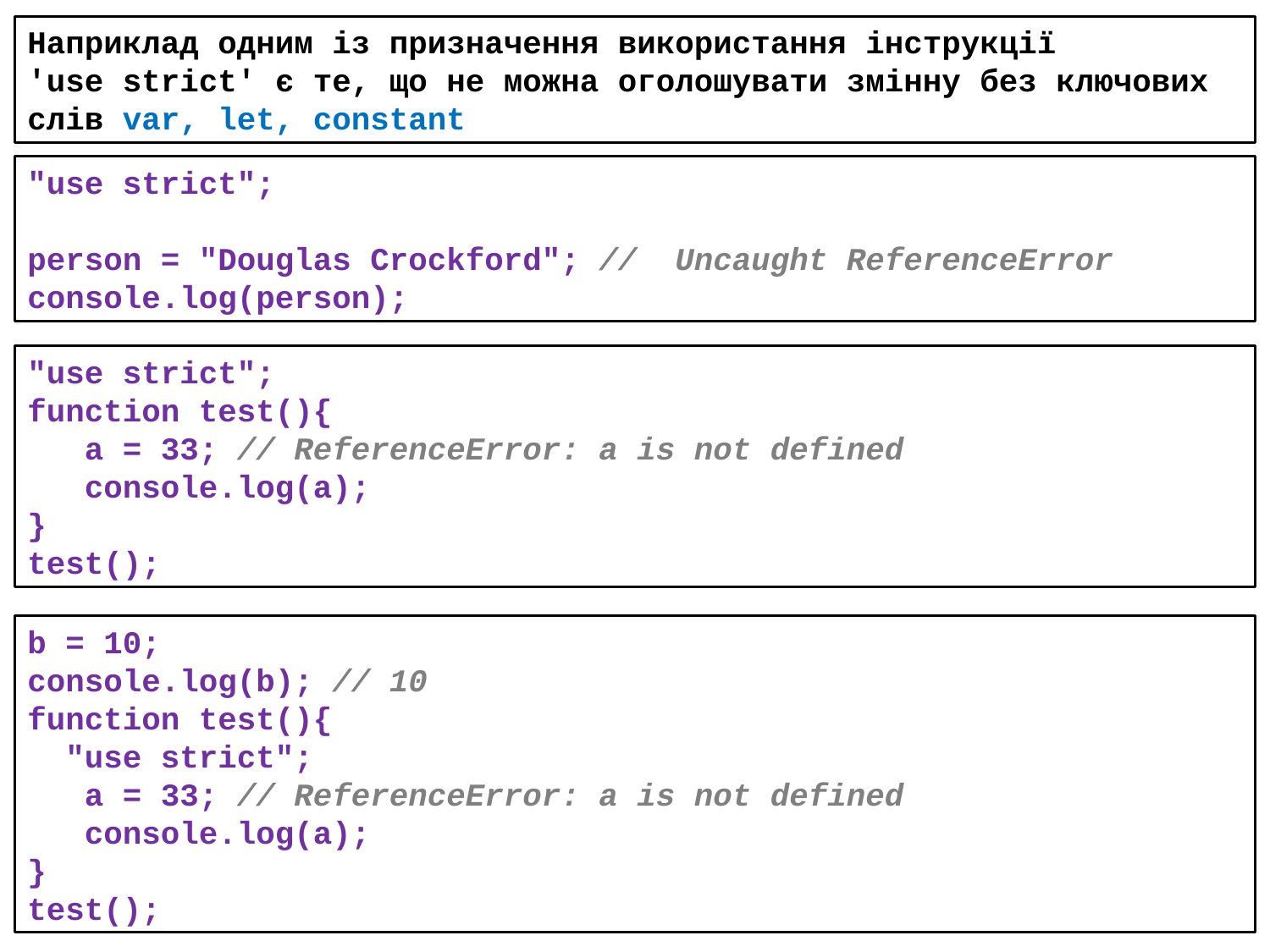

Наприклад одним із призначення використання інструкції
'use strict' є те, що не можна оголошувати змінну без ключових слів var, let, constant
"use strict";

person = "Douglas Crockford"; //  Uncaught ReferenceError
console.log(person);
"use strict";
function test(){
   a = 33; // ReferenceError: a is not defined
   console.log(a);
}
test();
b = 10;
console.log(b); // 10
function test(){
  "use strict";
   a = 33; // ReferenceError: a is not defined
   console.log(a);
}
test();